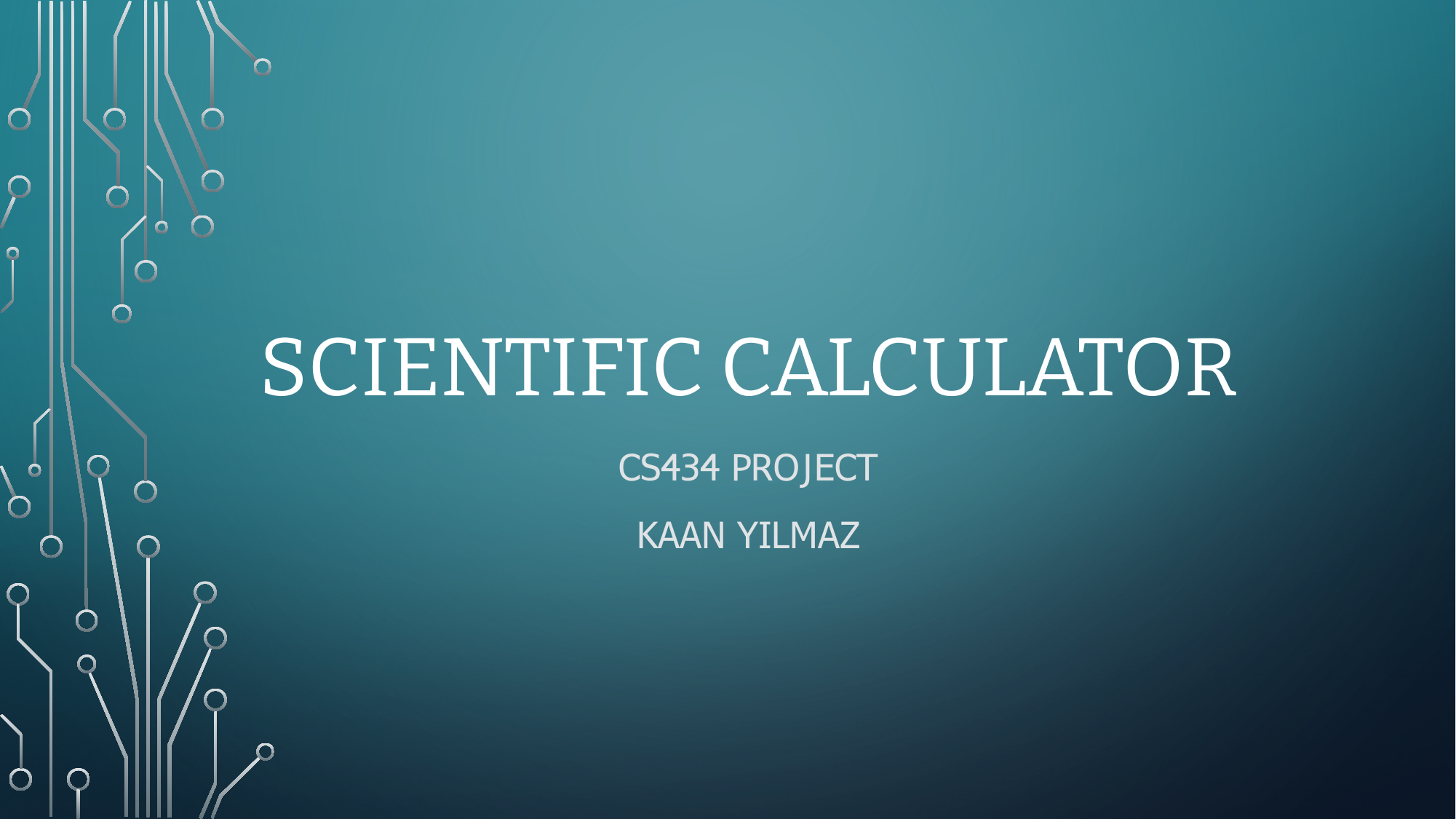

# Scientific calculator
Cs434 project
Kaan yılmaz